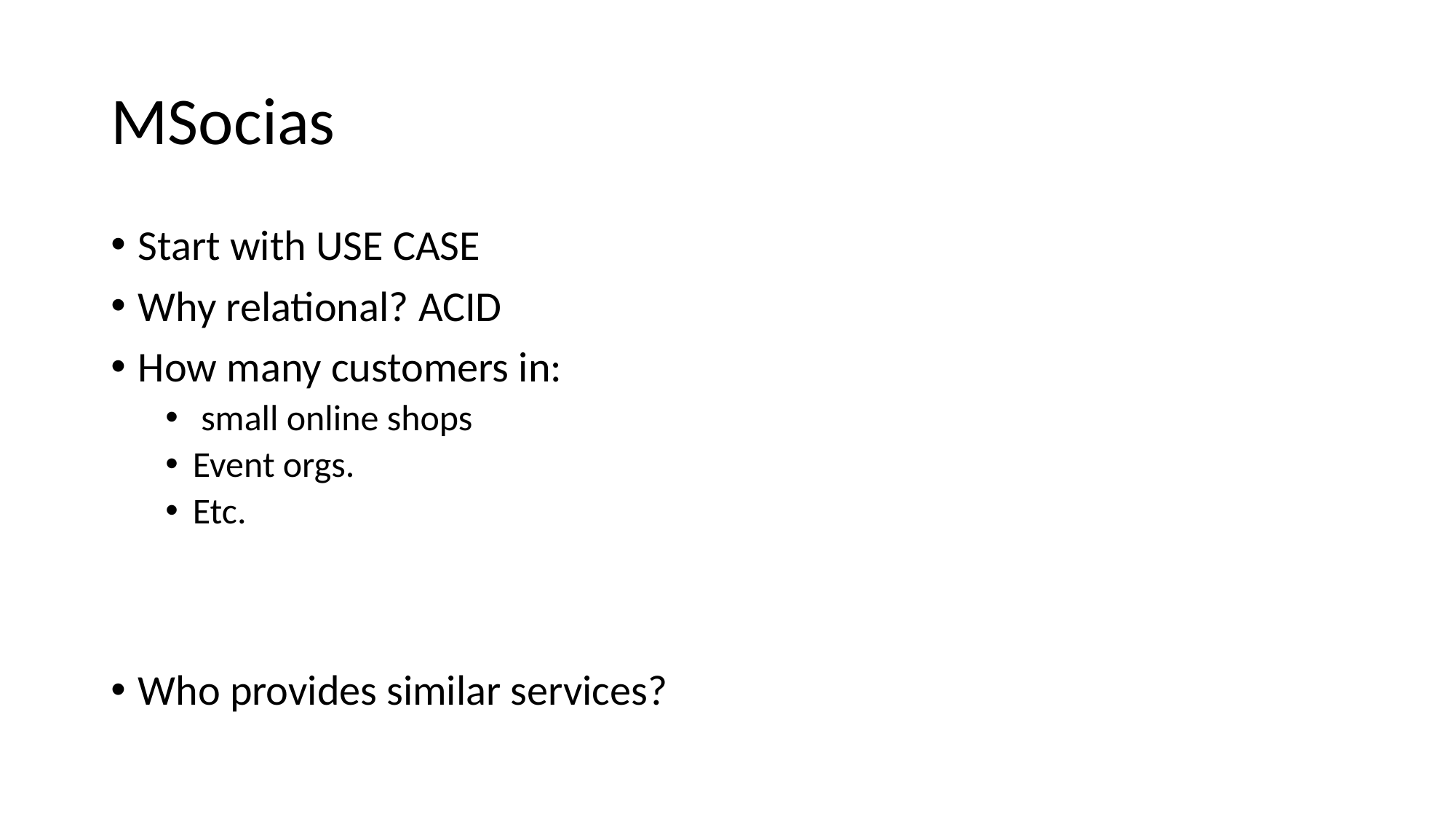

# MSocias
Start with USE CASE
Why relational? ACID
How many customers in:
 small online shops
Event orgs.
Etc.

Who provides similar services?